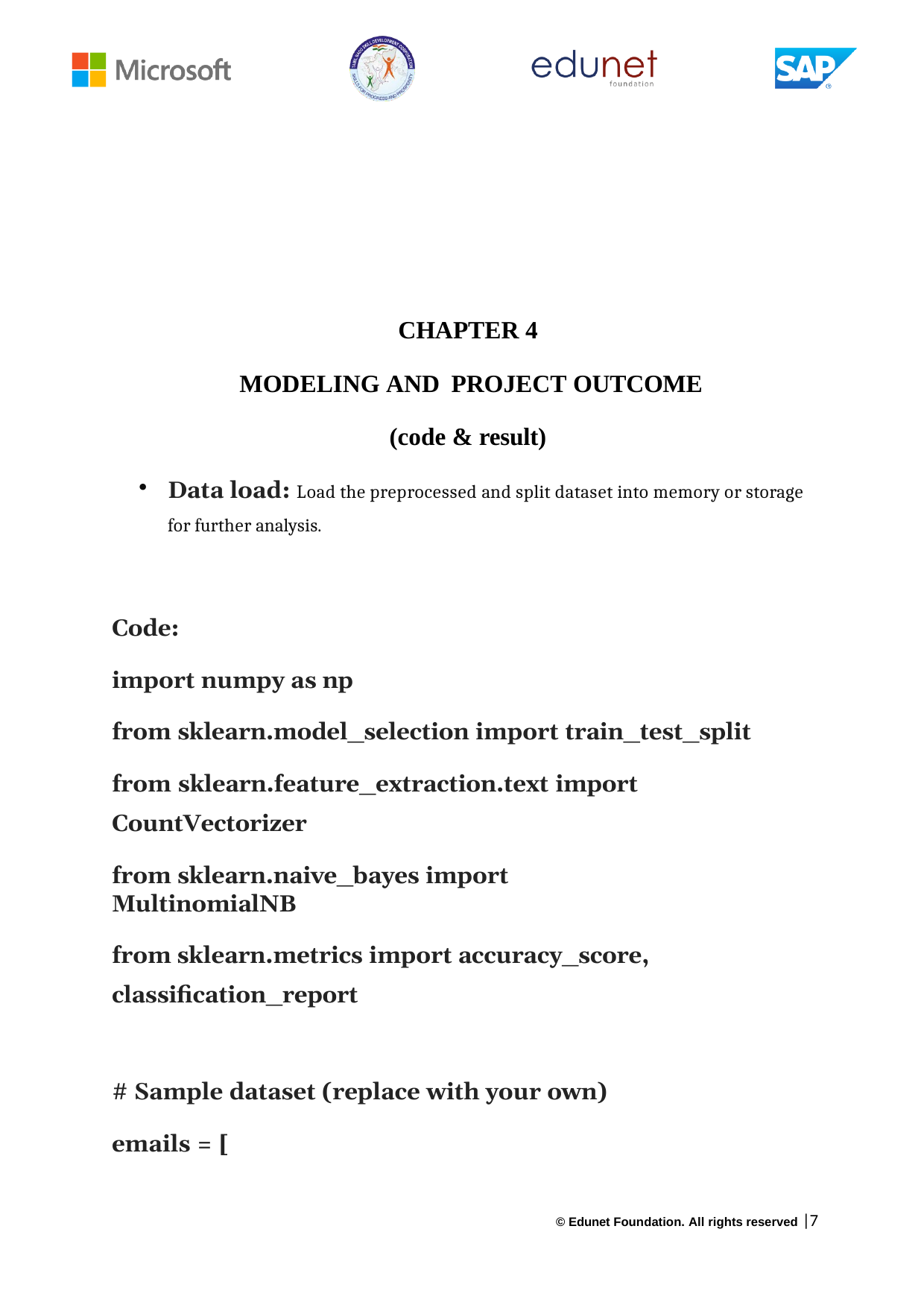

CHAPTER 4
MODELING AND PROJECT OUTCOME
(code & result)
Data load: Load the preprocessed and split dataset into memory or storage for further analysis.
Code:
import numpy as np
from sklearn.model_selection import train_test_split
from sklearn.feature_extraction.text import CountVectorizer
from sklearn.naive_bayes import MultinomialNB
from sklearn.metrics import accuracy_score, classification_report

# Sample dataset (replace with your own) emails = [
© Edunet Foundation. All rights reserved |7